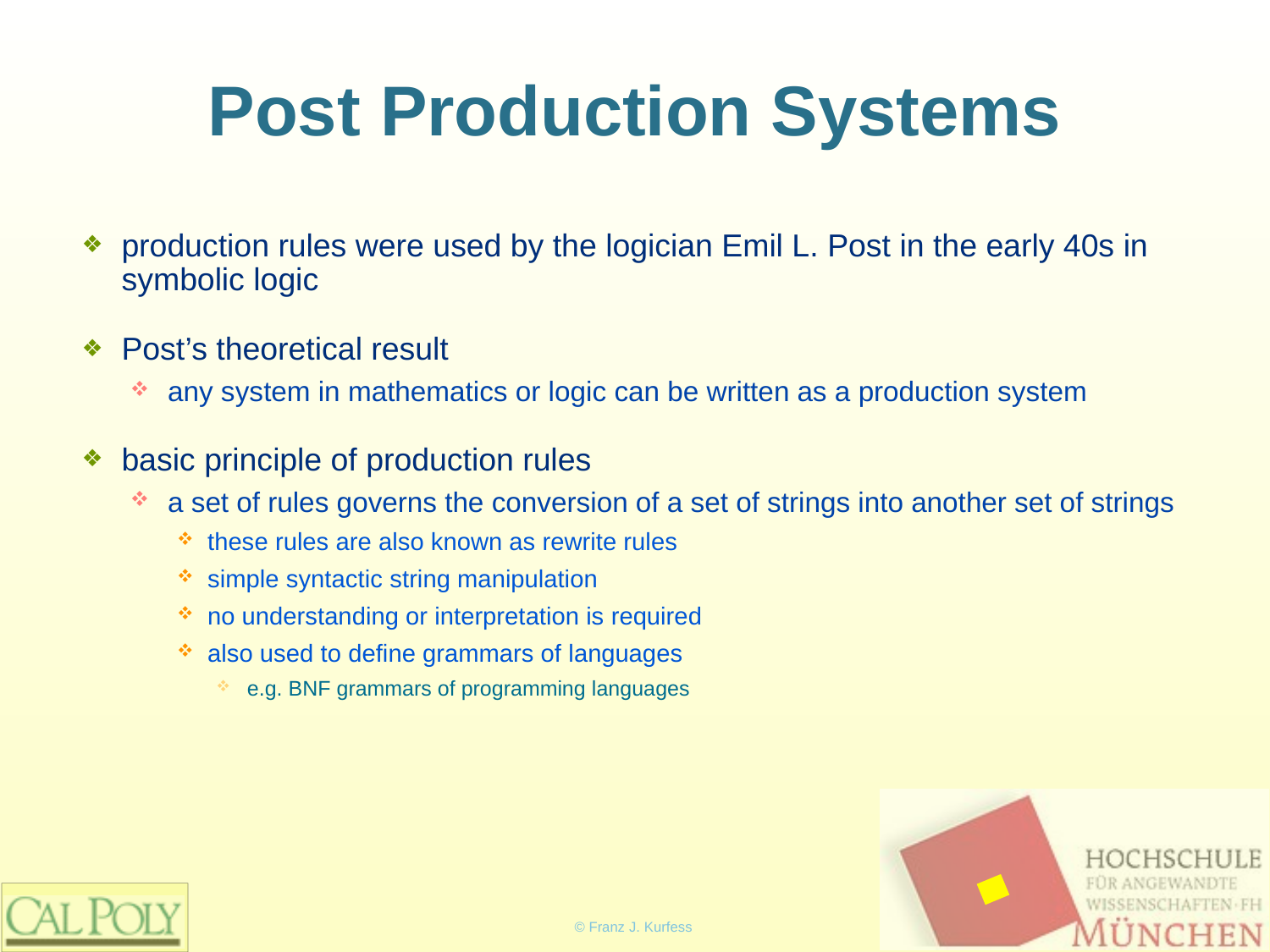

# Post Production Systems
production rules were used by the logician Emil L. Post in the early 40s in symbolic logic
Post’s theoretical result
any system in mathematics or logic can be written as a production system
basic principle of production rules
a set of rules governs the conversion of a set of strings into another set of strings
these rules are also known as rewrite rules
simple syntactic string manipulation
no understanding or interpretation is required
also used to define grammars of languages
e.g. BNF grammars of programming languages
113